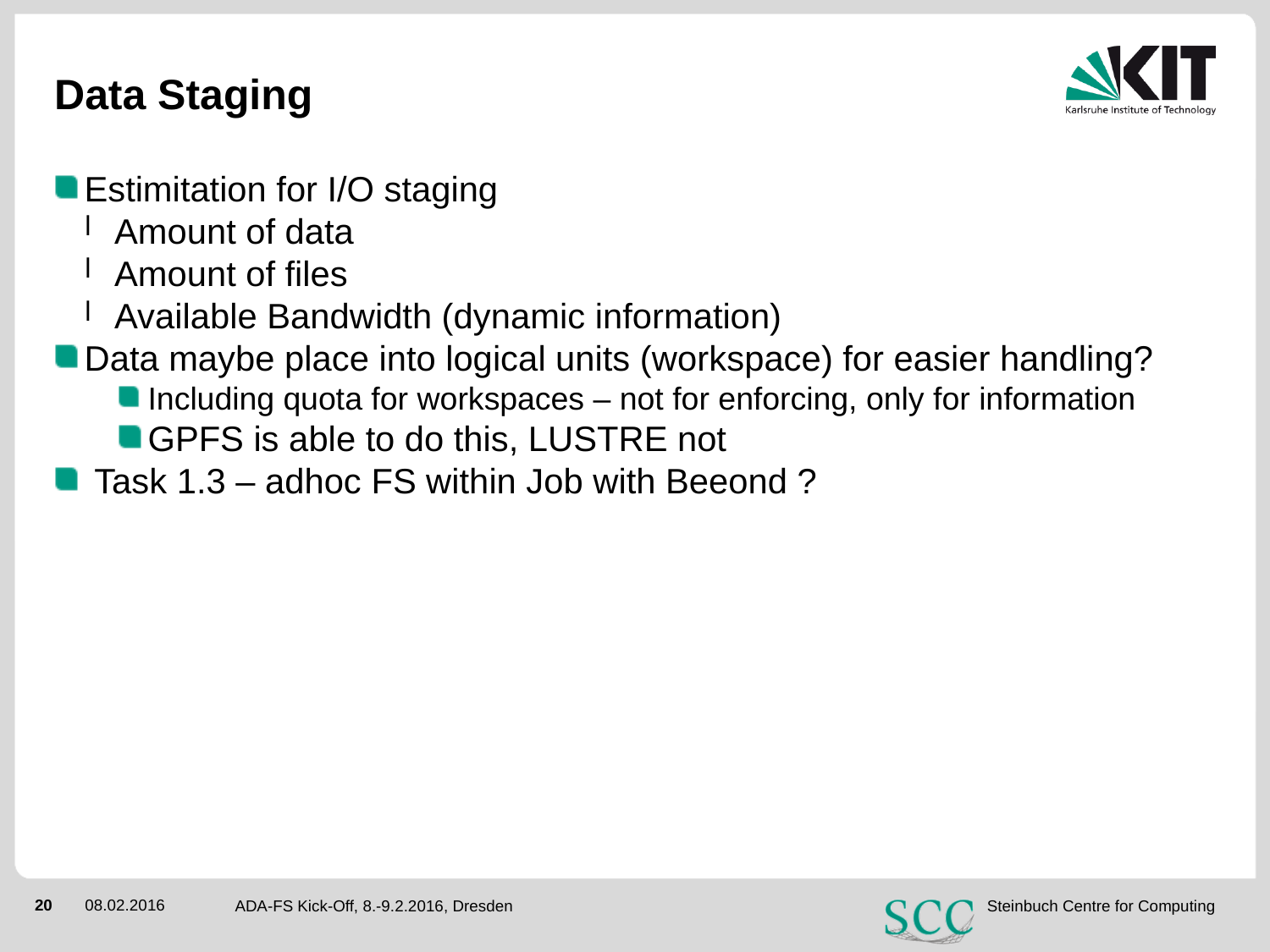

Data Staging
Estimitation for I/O staging
Amount of data
Amount of files
Available Bandwidth (dynamic information)
Data maybe place into logical units (workspace) for easier handling?
Including quota for workspaces – not for enforcing, only for information
GPFS is able to do this, LUSTRE not
 Task 1.3 – adhoc FS within Job with Beeond ?